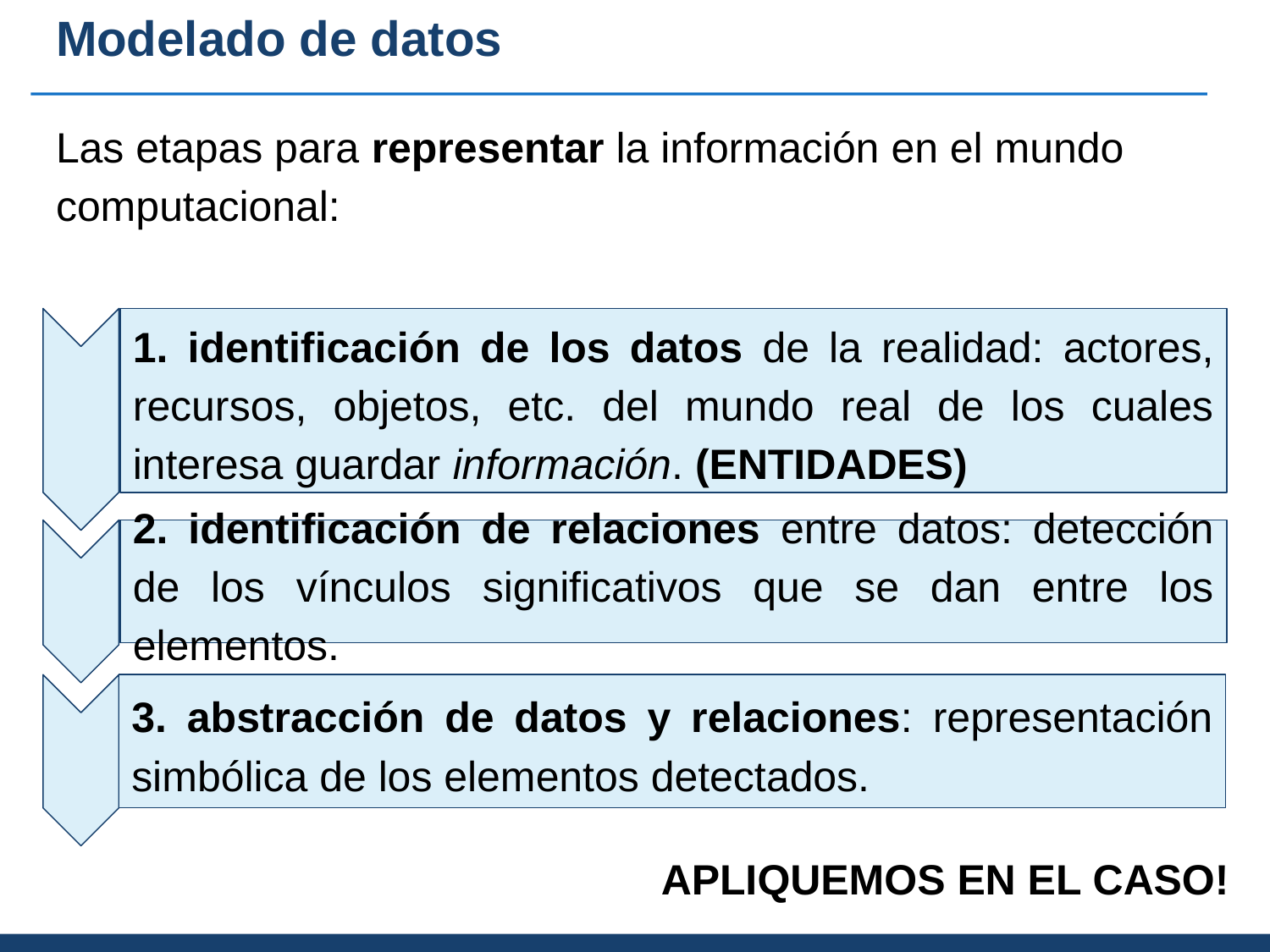

# Modelado de datos
Las etapas para representar la información en el mundo computacional:

1. identificación de los datos de la realidad: actores, recursos, objetos, etc. del mundo real de los cuales interesa guardar información. (ENTIDADES)

2. identificación de relaciones entre datos: detección de los vínculos significativos que se dan entre los elementos.

3. abstracción de datos y relaciones: representación simbólica de los elementos detectados.

APLIQUEMOS EN EL CASO!